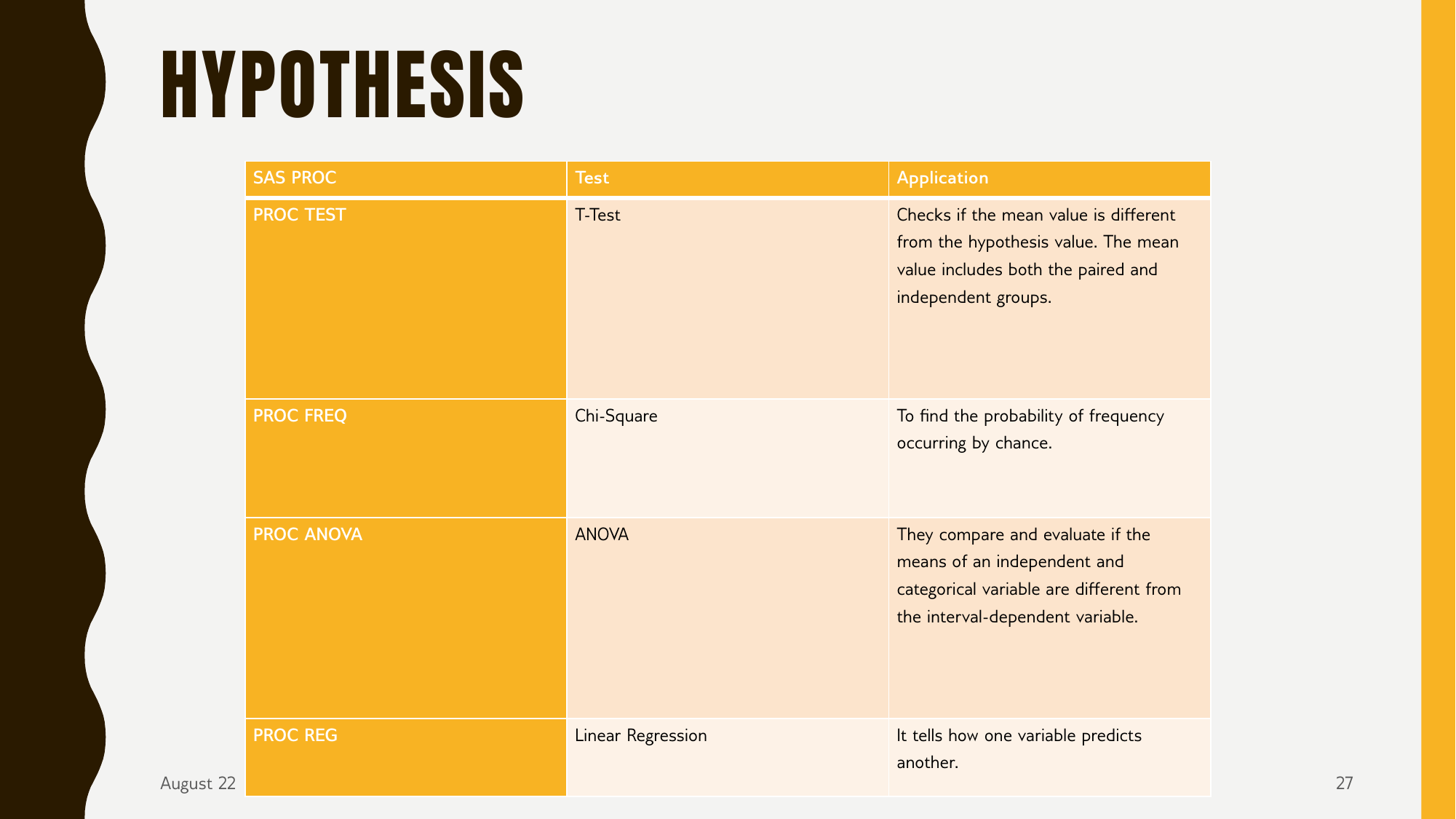

# Hypothesis
| SAS PROC | Test | Application |
| --- | --- | --- |
| PROC TEST | T-Test | Checks if the mean value is different from the hypothesis value. The mean value includes both the paired and independent groups. |
| PROC FREQ | Chi-Square | To find the probability of frequency occurring by chance. |
| PROC ANOVA | ANOVA | They compare and evaluate if the means of an independent and categorical variable are different from the interval-dependent variable. |
| PROC REG | Linear Regression | It tells how one variable predicts another. |
August 22
27